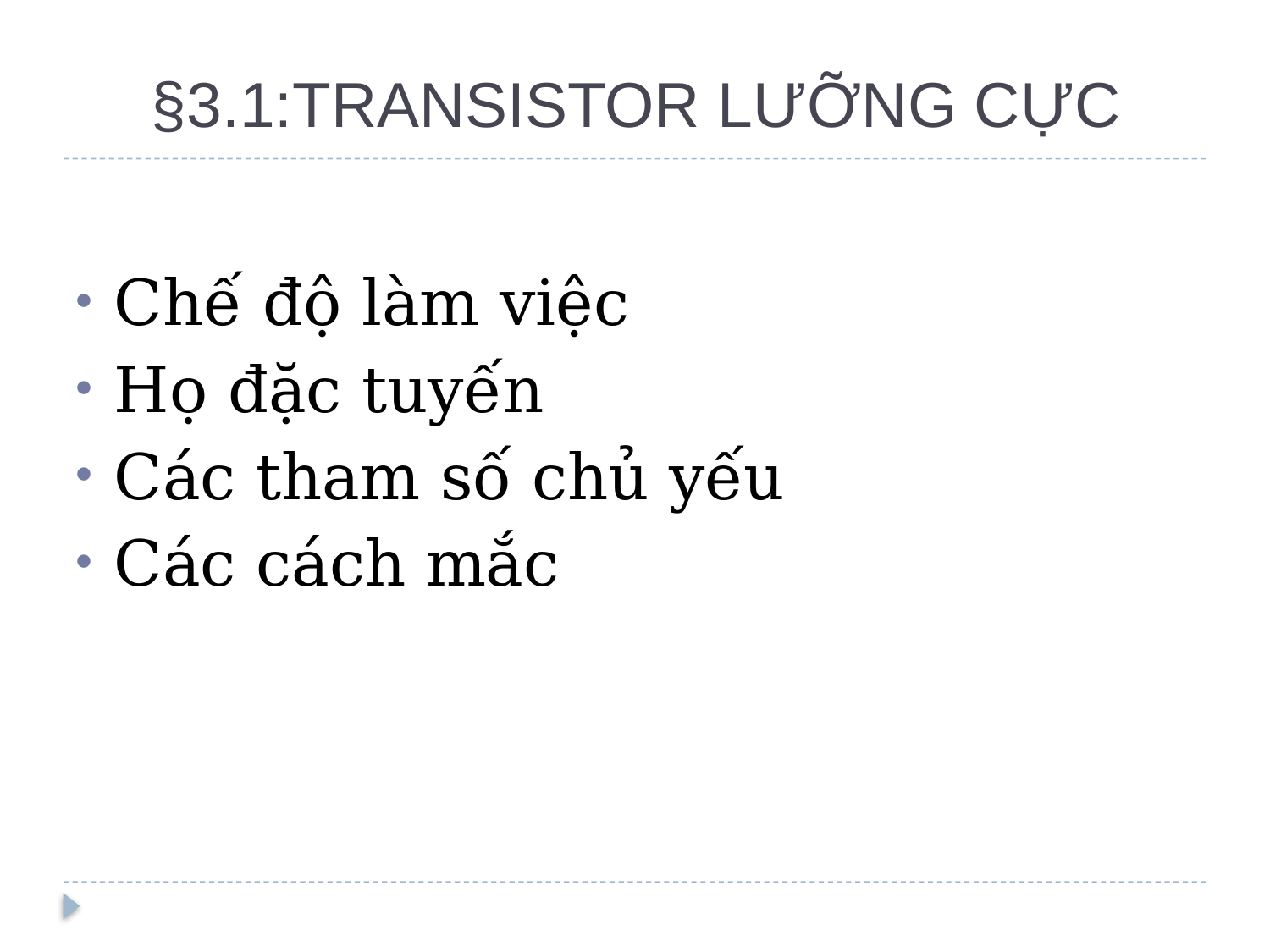

# §3.1:TRANSISTOR LƯỠNG CỰC
Chế độ làm việc
Họ đặc tuyến
Các tham số chủ yếu
Các cách mắc